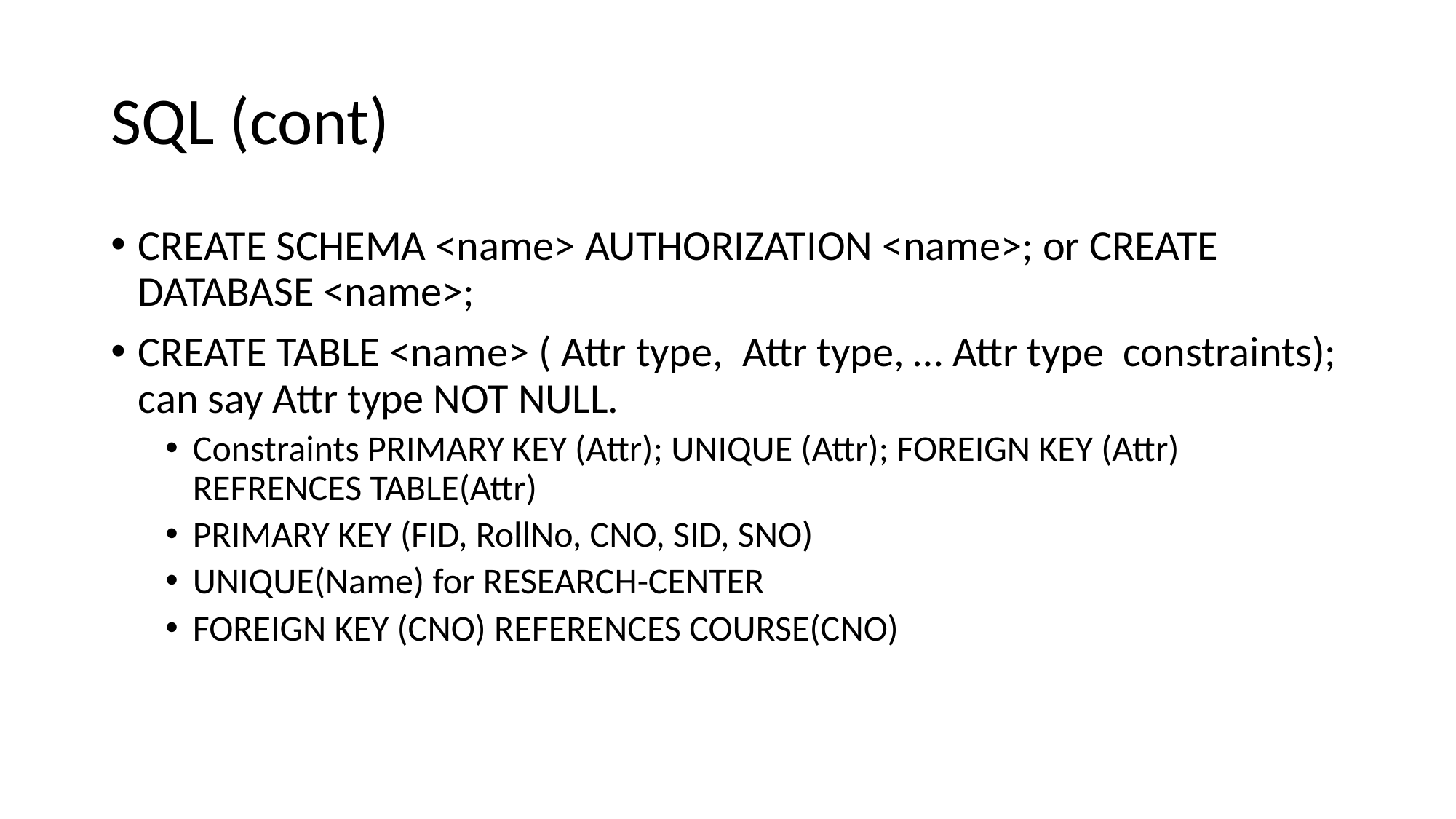

# SQL (cont)
CREATE SCHEMA <name> AUTHORIZATION <name>; or CREATE DATABASE <name>;
CREATE TABLE <name> ( Attr type,  Attr type, … Attr type  constraints); can say Attr type NOT NULL.
Constraints PRIMARY KEY (Attr); UNIQUE (Attr); FOREIGN KEY (Attr) REFRENCES TABLE(Attr)
PRIMARY KEY (FID, RollNo, CNO, SID, SNO)
UNIQUE(Name) for RESEARCH-CENTER
FOREIGN KEY (CNO) REFERENCES COURSE(CNO)